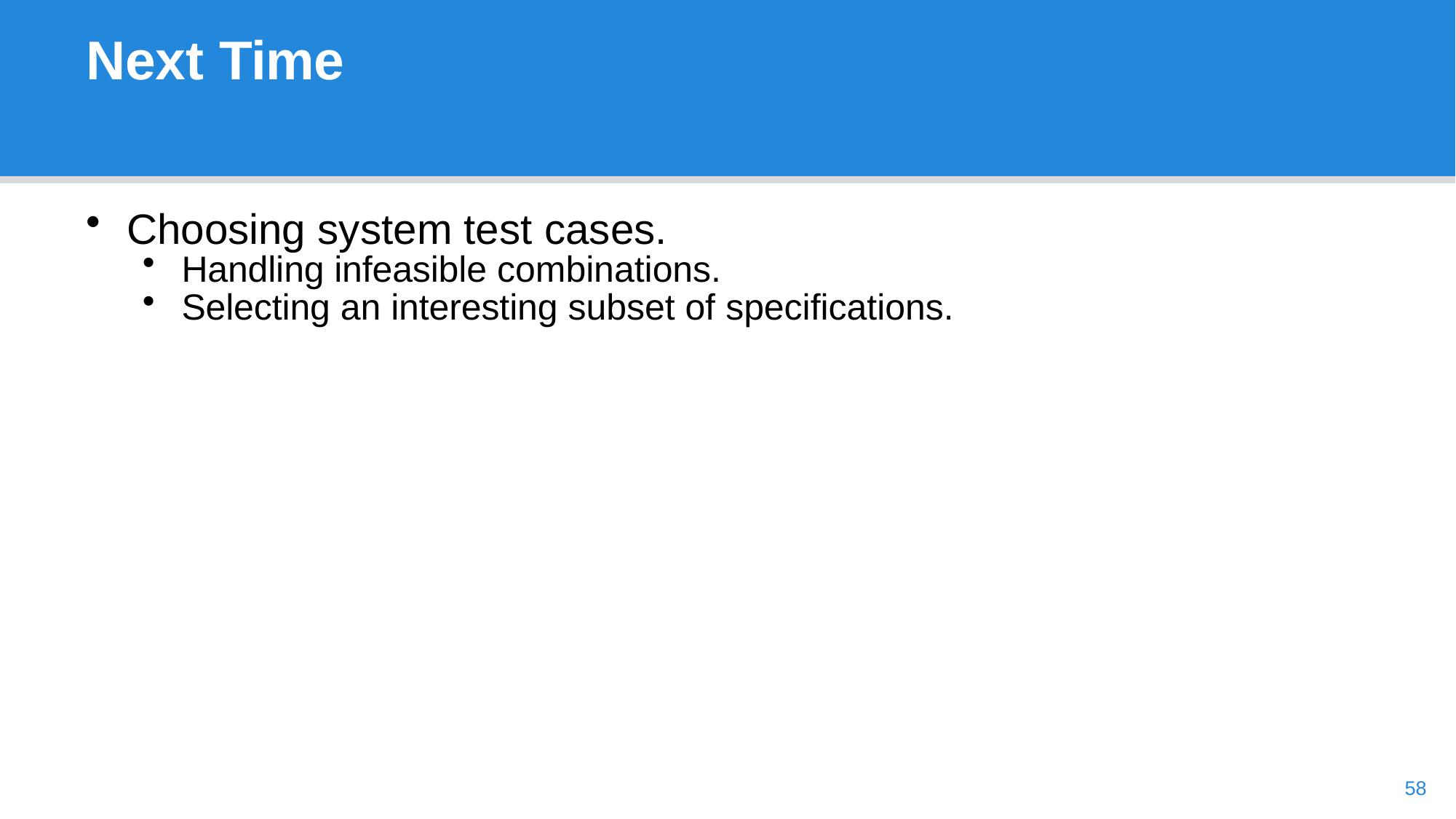

# Next Time
Choosing system test cases.
Handling infeasible combinations.
Selecting an interesting subset of specifications.

58